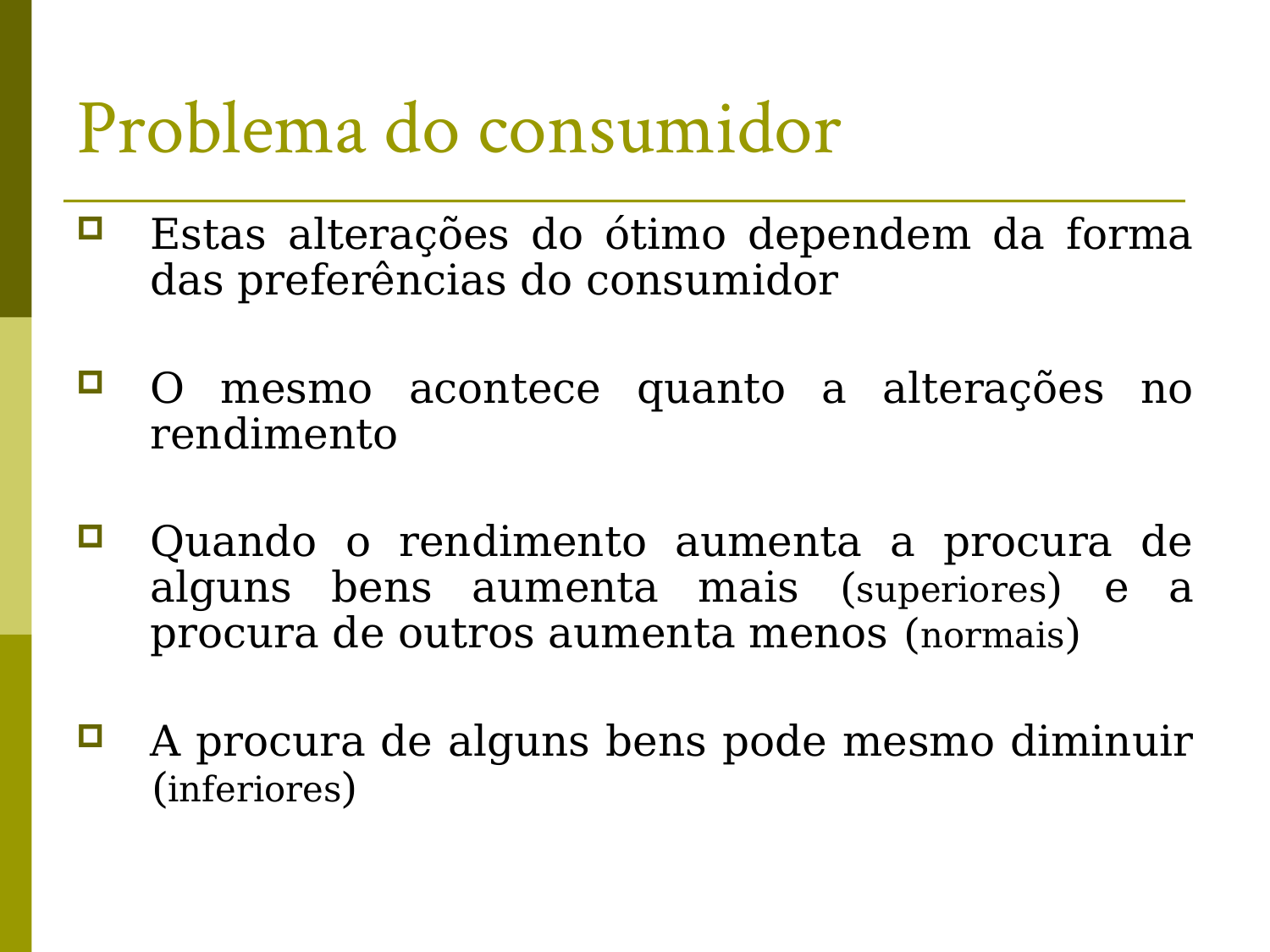

# Problema do consumidor
Estas alterações do ótimo dependem da forma das preferências do consumidor

O mesmo acontece quanto a alterações no rendimento

Quando o rendimento aumenta a procura de alguns bens aumenta mais (superiores) e a procura de outros aumenta menos (normais)

A procura de alguns bens pode mesmo diminuir (inferiores)